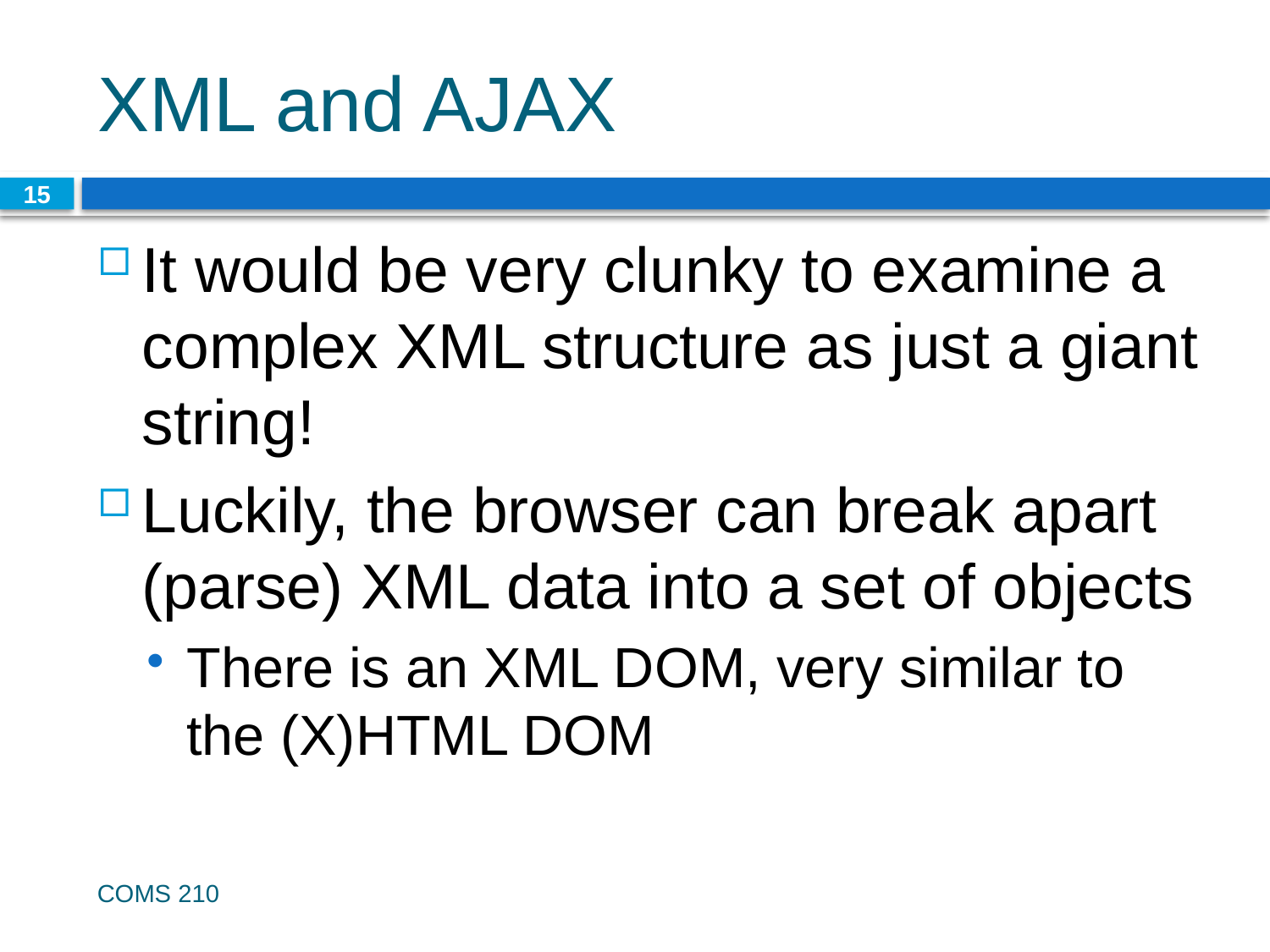

# XML and AJAX
15
It would be very clunky to examine a complex XML structure as just a giant string!
Luckily, the browser can break apart (parse) XML data into a set of objects
There is an XML DOM, very similar to the (X)HTML DOM
COMS 210